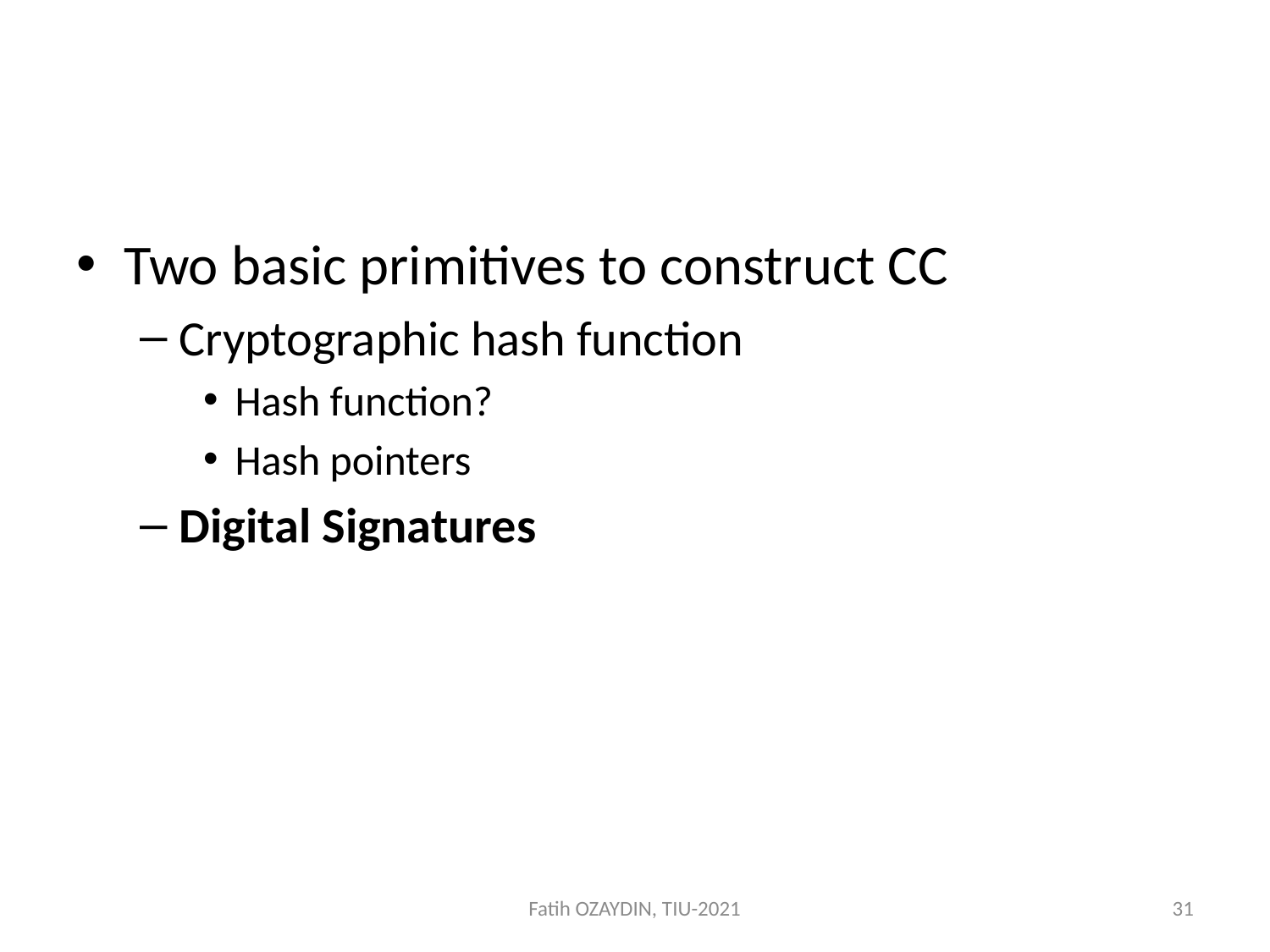

#
Two basic primitives to construct CC
Cryptographic hash function
Hash function?
Hash pointers
Digital Signatures
Fatih OZAYDIN, TIU-2021
31